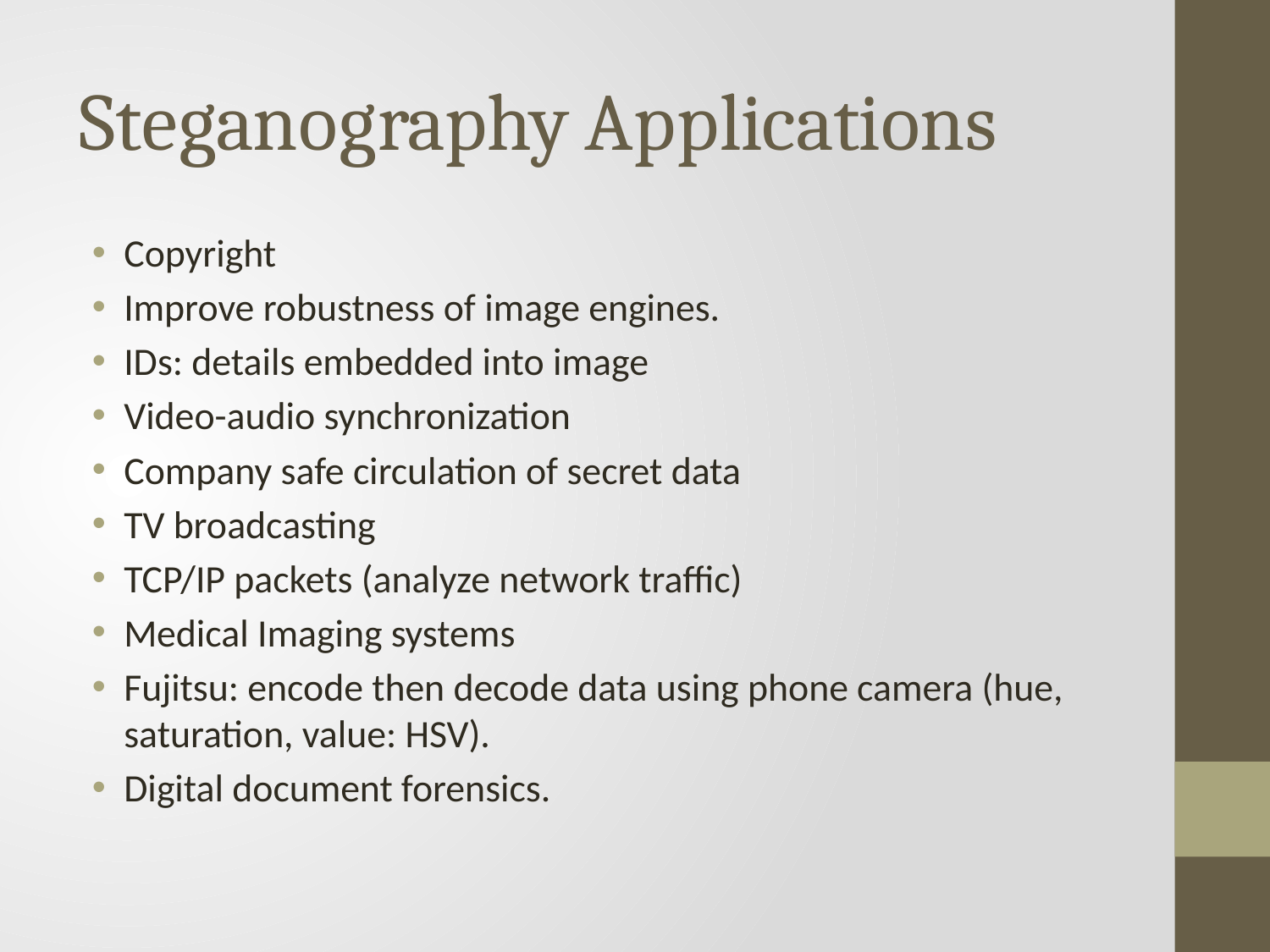

# Steganography Applications
Copyright
Improve robustness of image engines.
IDs: details embedded into image
Video-audio synchronization
Company safe circulation of secret data
TV broadcasting
TCP/IP packets (analyze network traffic)
Medical Imaging systems
Fujitsu: encode then decode data using phone camera (hue, saturation, value: HSV).
Digital document forensics.